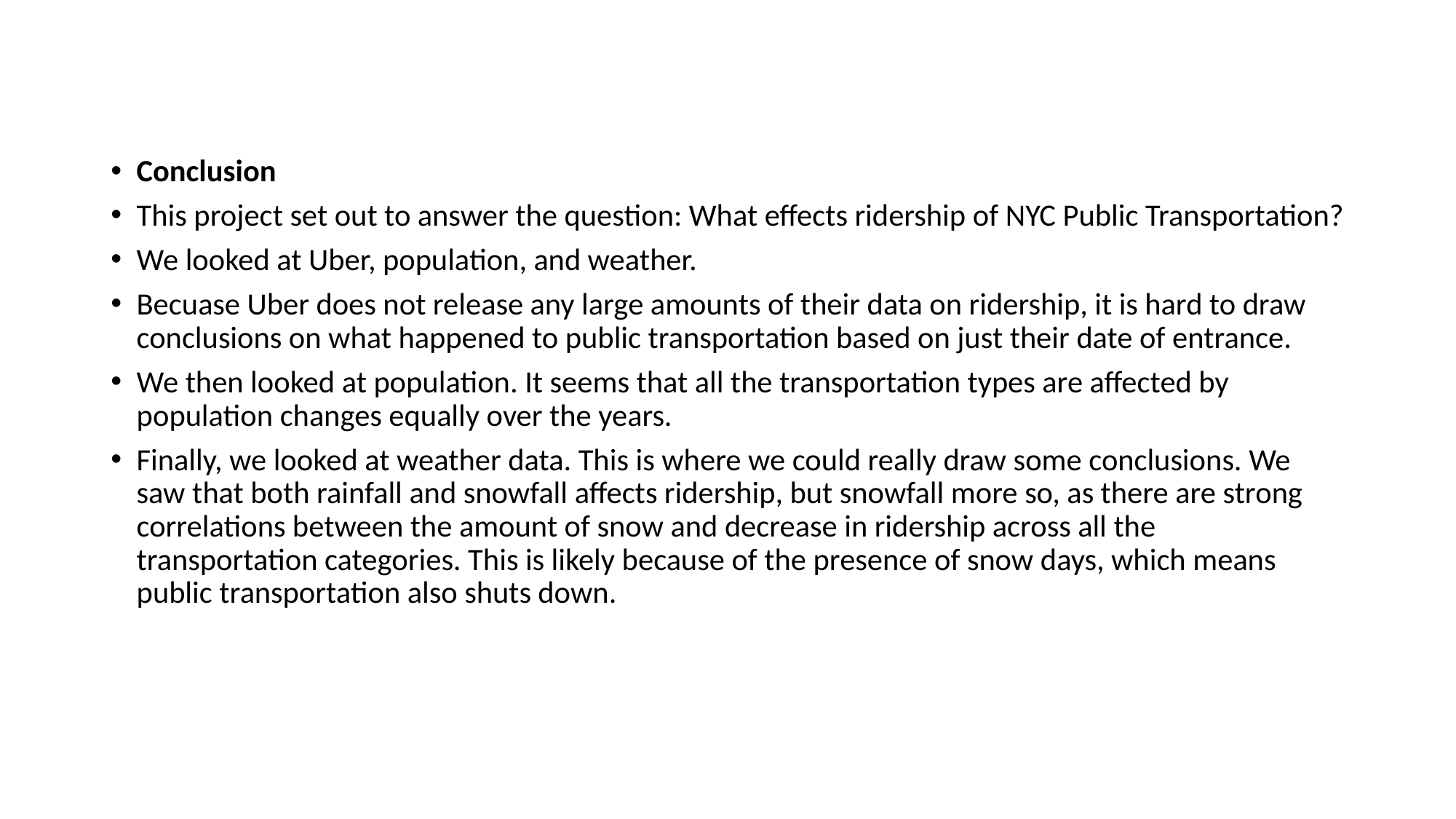

Conclusion
This project set out to answer the question: What effects ridership of NYC Public Transportation?
We looked at Uber, population, and weather.
Becuase Uber does not release any large amounts of their data on ridership, it is hard to draw conclusions on what happened to public transportation based on just their date of entrance.
We then looked at population. It seems that all the transportation types are affected by population changes equally over the years.
Finally, we looked at weather data. This is where we could really draw some conclusions. We saw that both rainfall and snowfall affects ridership, but snowfall more so, as there are strong correlations between the amount of snow and decrease in ridership across all the transportation categories. This is likely because of the presence of snow days, which means public transportation also shuts down.